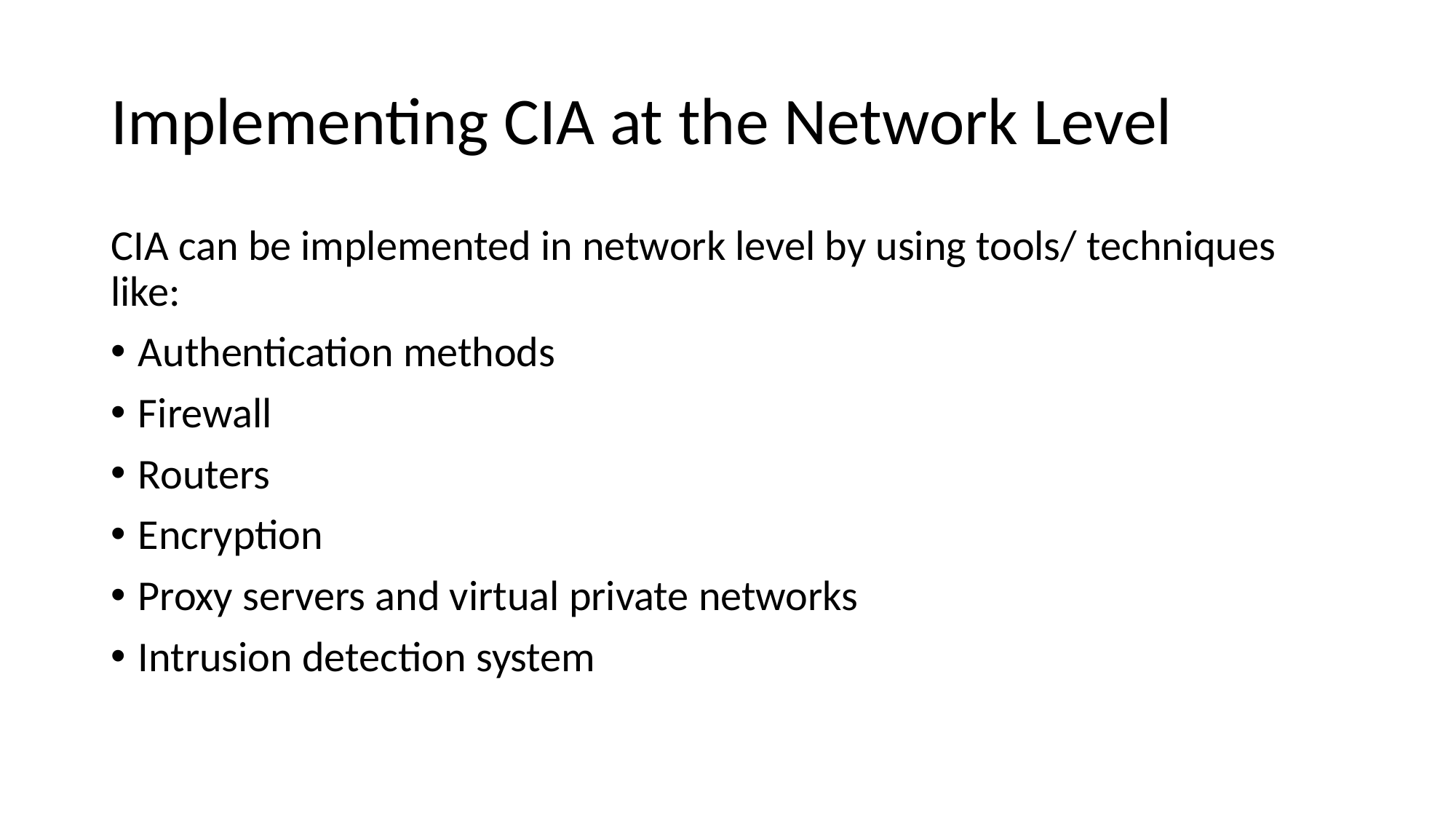

# Implementing CIA at the Network Level
CIA can be implemented in network level by using tools/ techniques like:
Authentication methods
Firewall
Routers
Encryption
Proxy servers and virtual private networks
Intrusion detection system